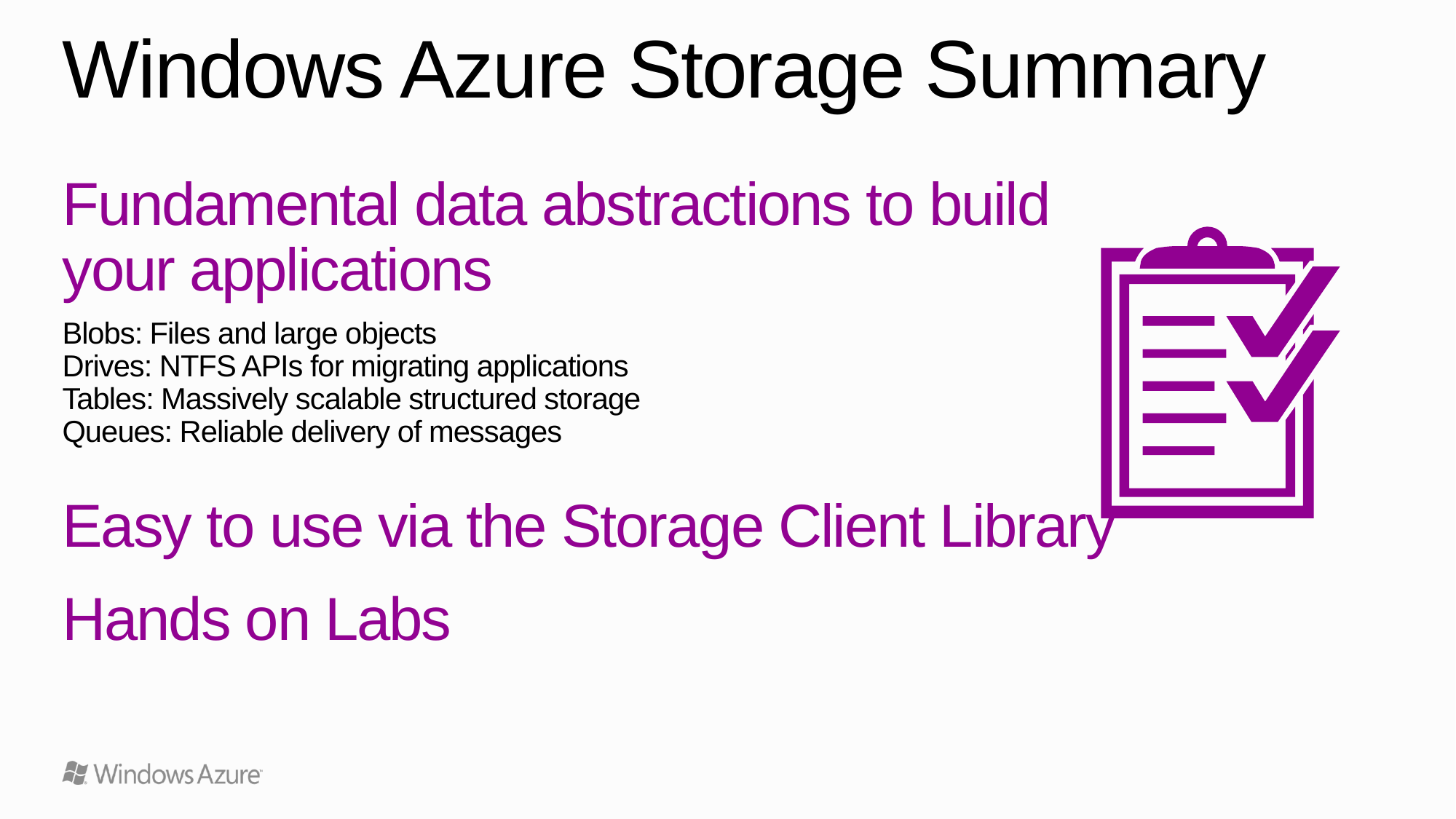

# Windows Azure Storage Summary
Fundamental data abstractions to build
your applications
Blobs: Files and large objects
Drives: NTFS APIs for migrating applications
Tables: Massively scalable structured storage
Queues: Reliable delivery of messages

Easy to use via the Storage Client Library
Hands on Labs